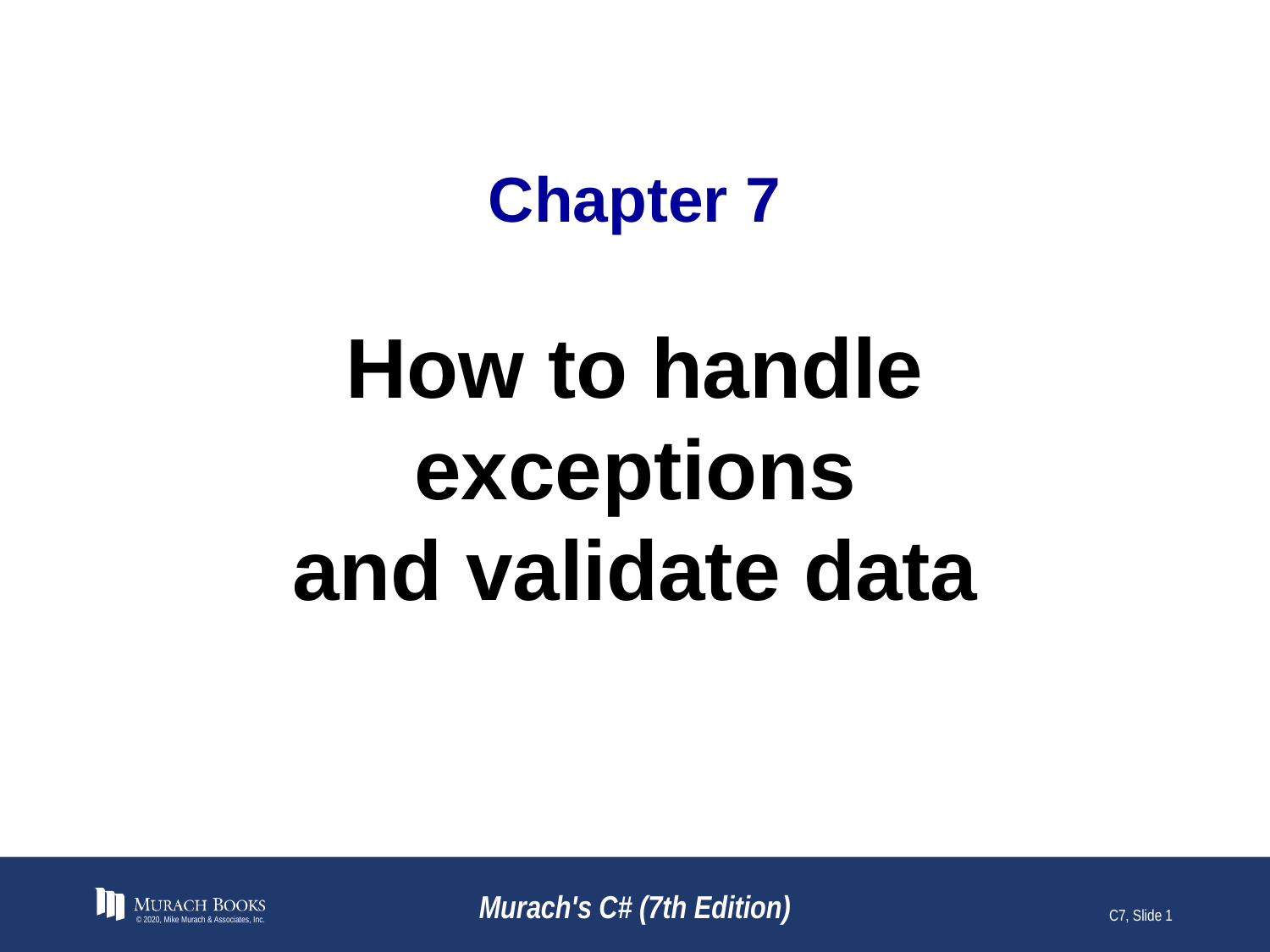

# Chapter 7
How to handle exceptions
and validate data
© 2020, Mike Murach & Associates, Inc.
Murach's C# (7th Edition)

C7, Slide 1